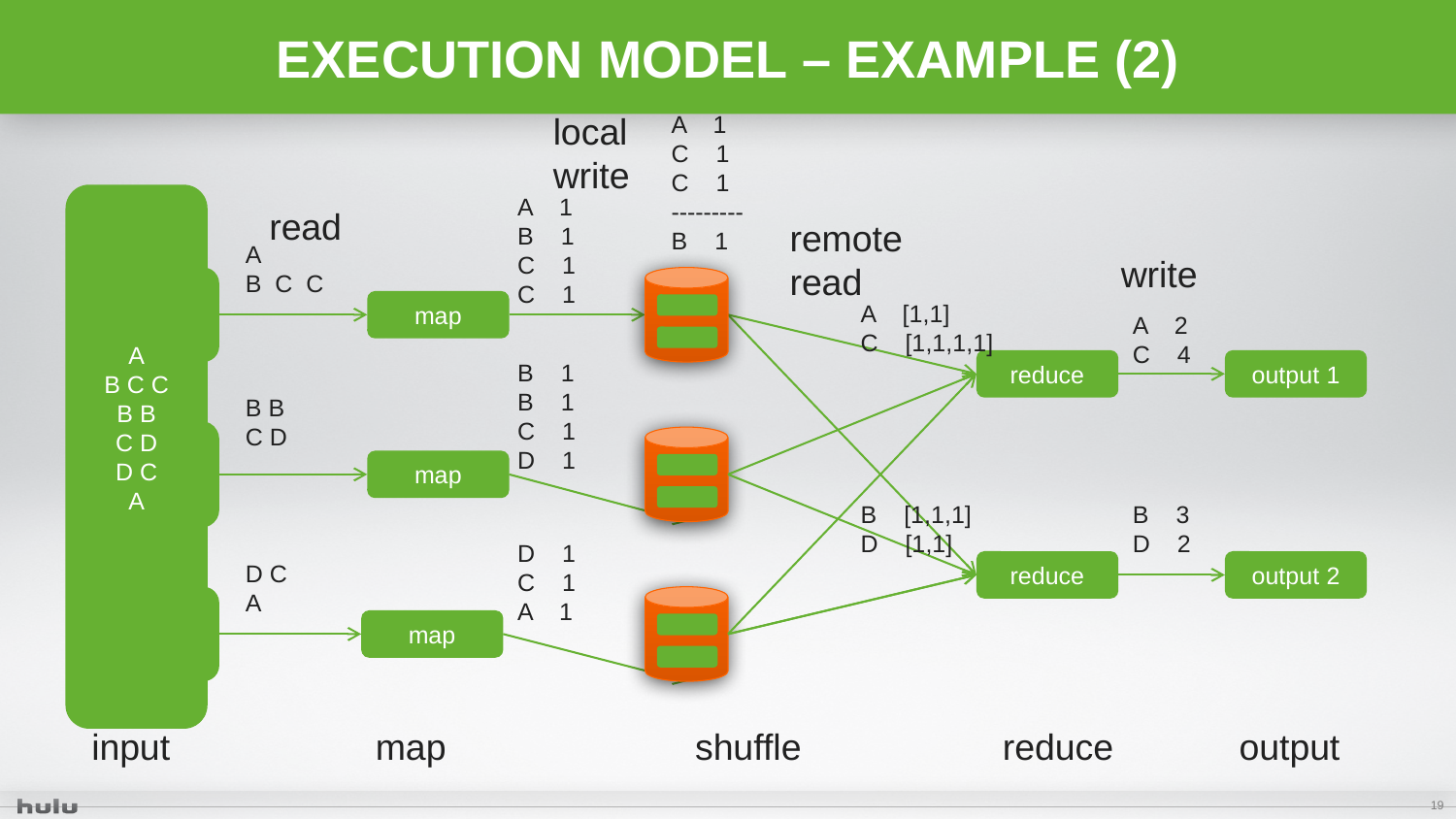

# Execution model – Example (2)
local write
A    1
C    1
C    1
---------
B    1
A
B C C
B B
C D
D C
A

A    1
B    1
C    1
C    1
read
remote
read
A
B  C  C
write
A
B C C

map
A    [1,1]
C    [1,1,1,1]
A    2
C    4
B    1
B    1
C    1
D    1

reduce
output 1
output 2
B B
C D
B B
C D

map
B    [1,1,1]
D    [1,1]
B    3
D    2
D    1
C    1
A    1
D C
A
reduce
D C
A

map
input
map
shuffle
reduce
output

19